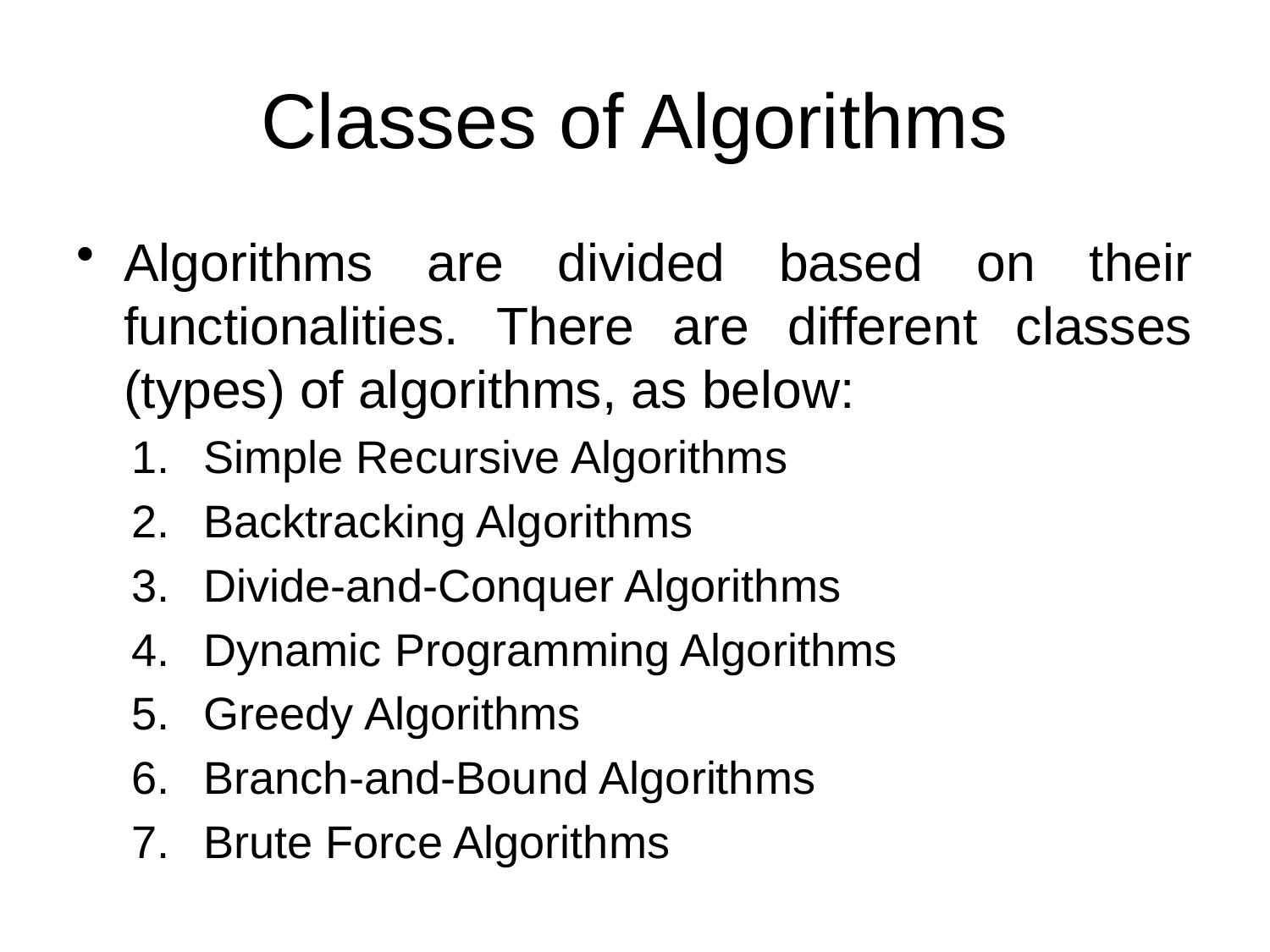

# Classes of Algorithms
Algorithms are divided based on their functionalities. There are different classes (types) of algorithms, as below:
Simple Recursive Algorithms
Backtracking Algorithms
Divide-and-Conquer Algorithms
Dynamic Programming Algorithms
Greedy Algorithms
Branch-and-Bound Algorithms
Brute Force Algorithms